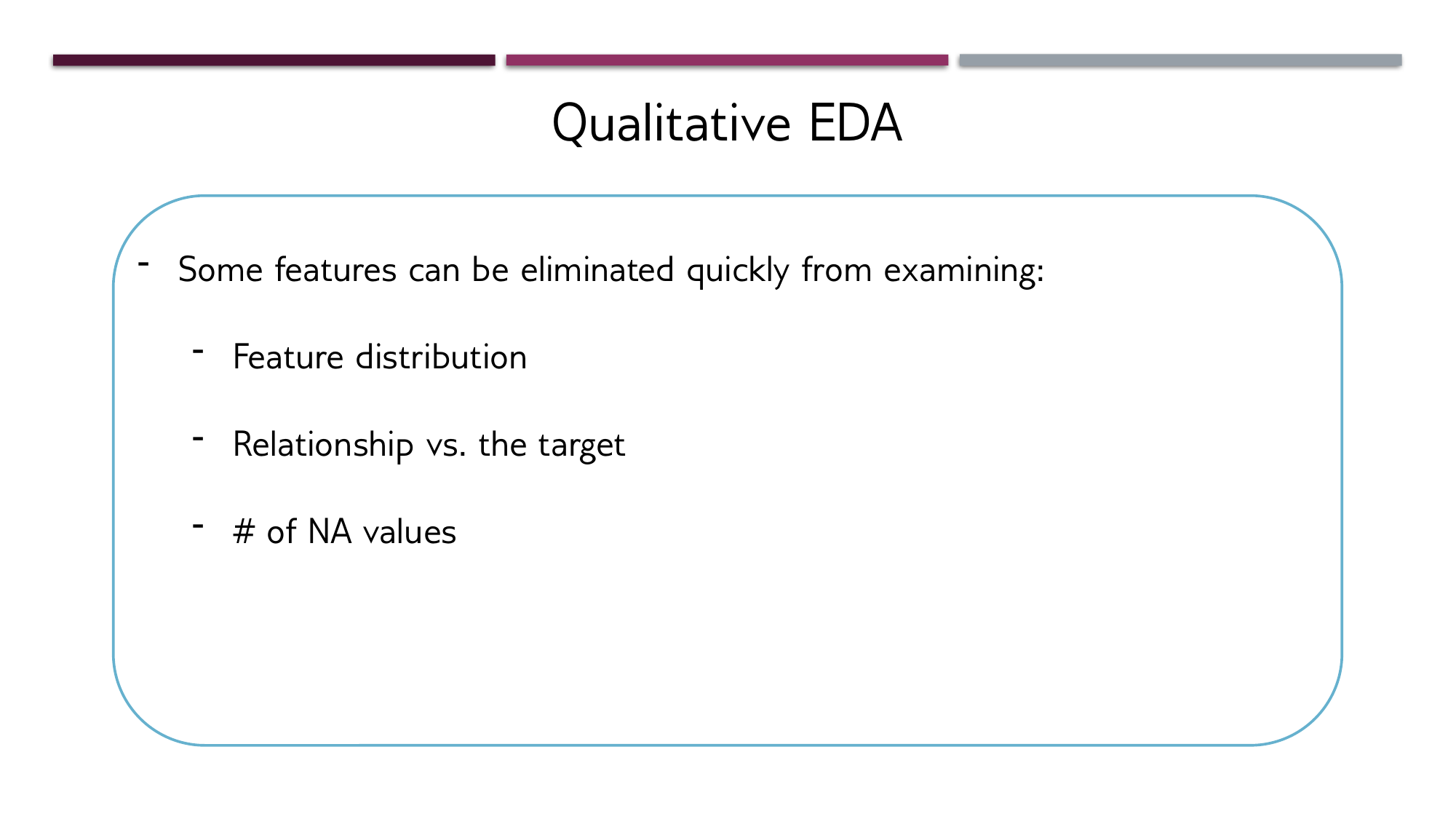

Qualitative EDA

Some features can be eliminated quickly from examining:
Feature distribution
Relationship vs. the target
# of NA values